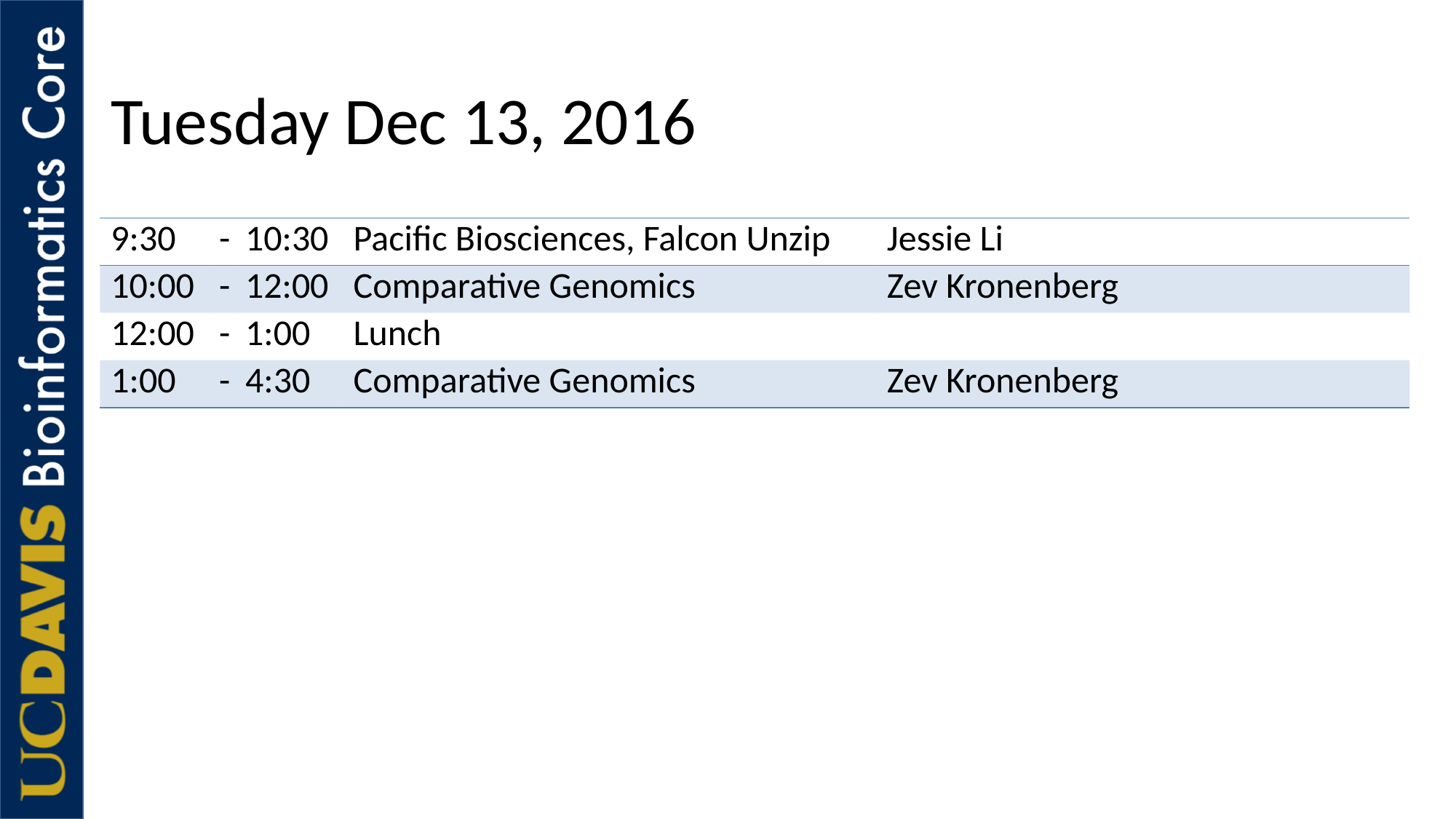

# Tuesday Dec 13, 2016
| 9:30 | - | 10:30 | Pacific Biosciences, Falcon Unzip | Jessie Li |
| --- | --- | --- | --- | --- |
| 10:00 | - | 12:00 | Comparative Genomics | Zev Kronenberg |
| 12:00 | - | 1:00 | Lunch |  |
| 1:00 | - | 4:30 | Comparative Genomics | Zev Kronenberg |